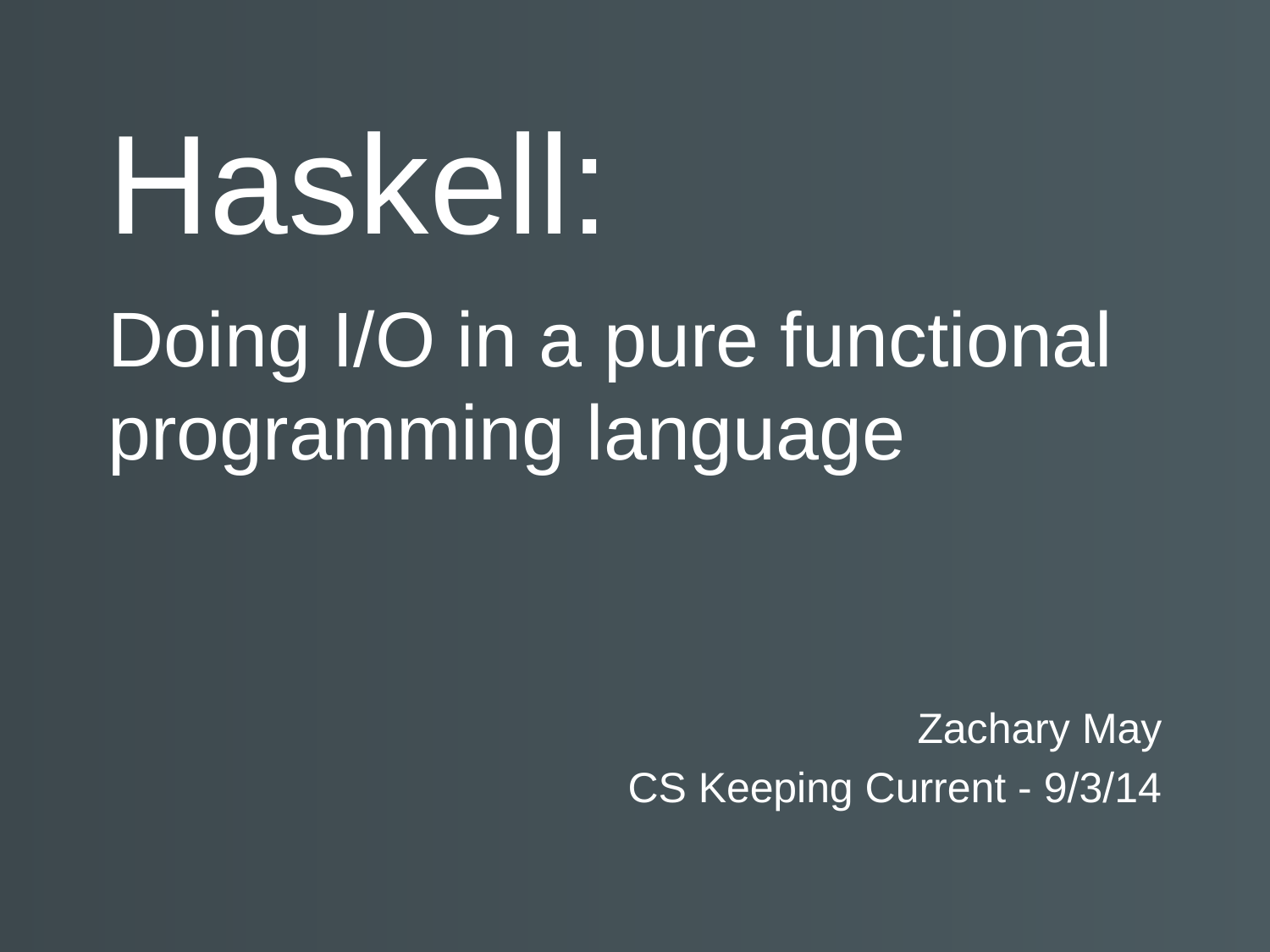

# Haskell:
Doing I/O in a pure functional programming language